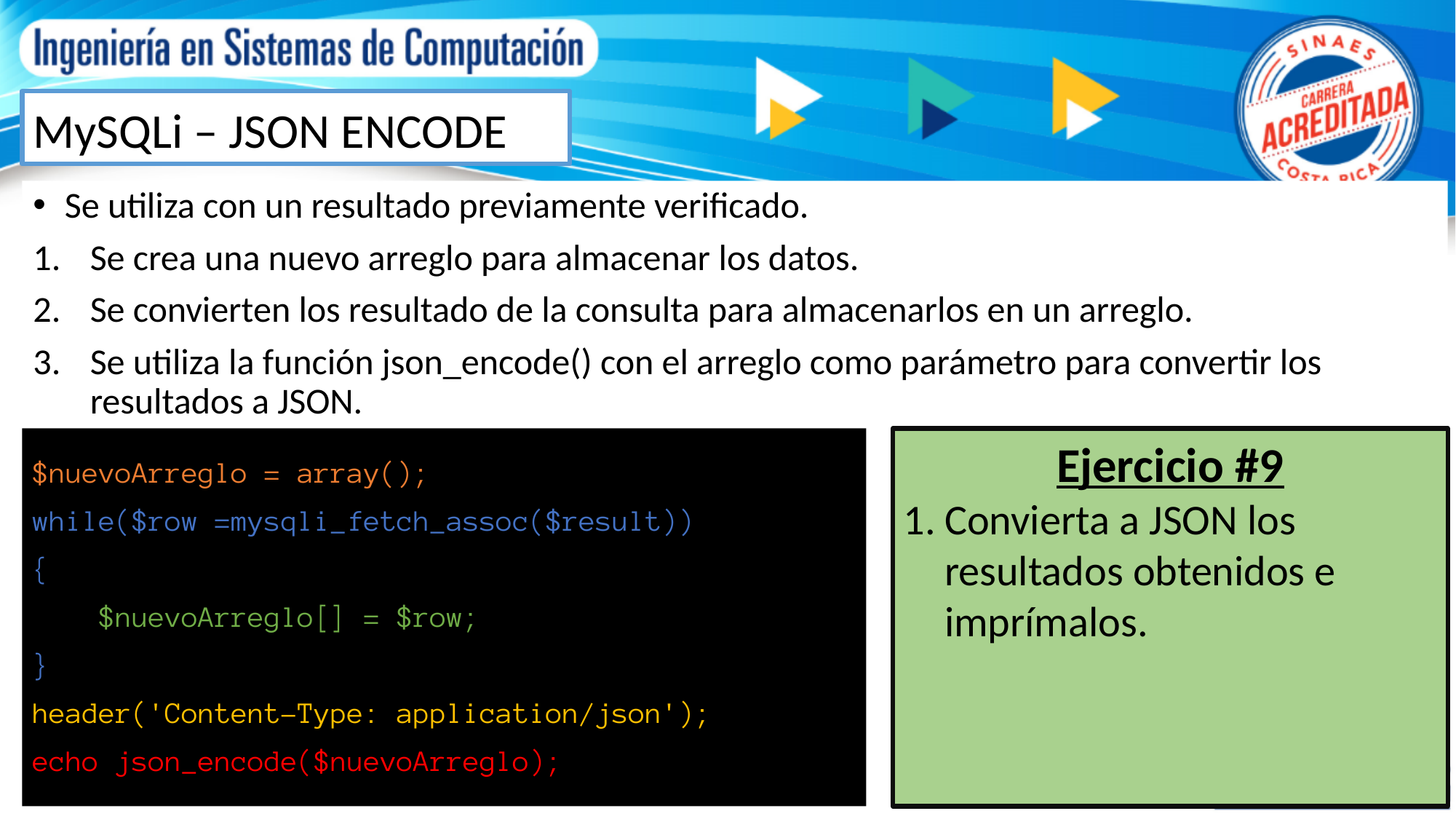

# MySQLi – JSON ENCODE
Se utiliza con un resultado previamente verificado.
Se crea una nuevo arreglo para almacenar los datos.
Se convierten los resultado de la consulta para almacenarlos en un arreglo.
Se utiliza la función json_encode() con el arreglo como parámetro para convertir los resultados a JSON.
Ejercicio #9
Convierta a JSON los resultados obtenidos e imprímalos.
$nuevoArreglo = array();
while($row =mysqli_fetch_assoc($result))
{
    $nuevoArreglo[] = $row;
}
header('Content-Type: application/json');
echo json_encode($nuevoArreglo);